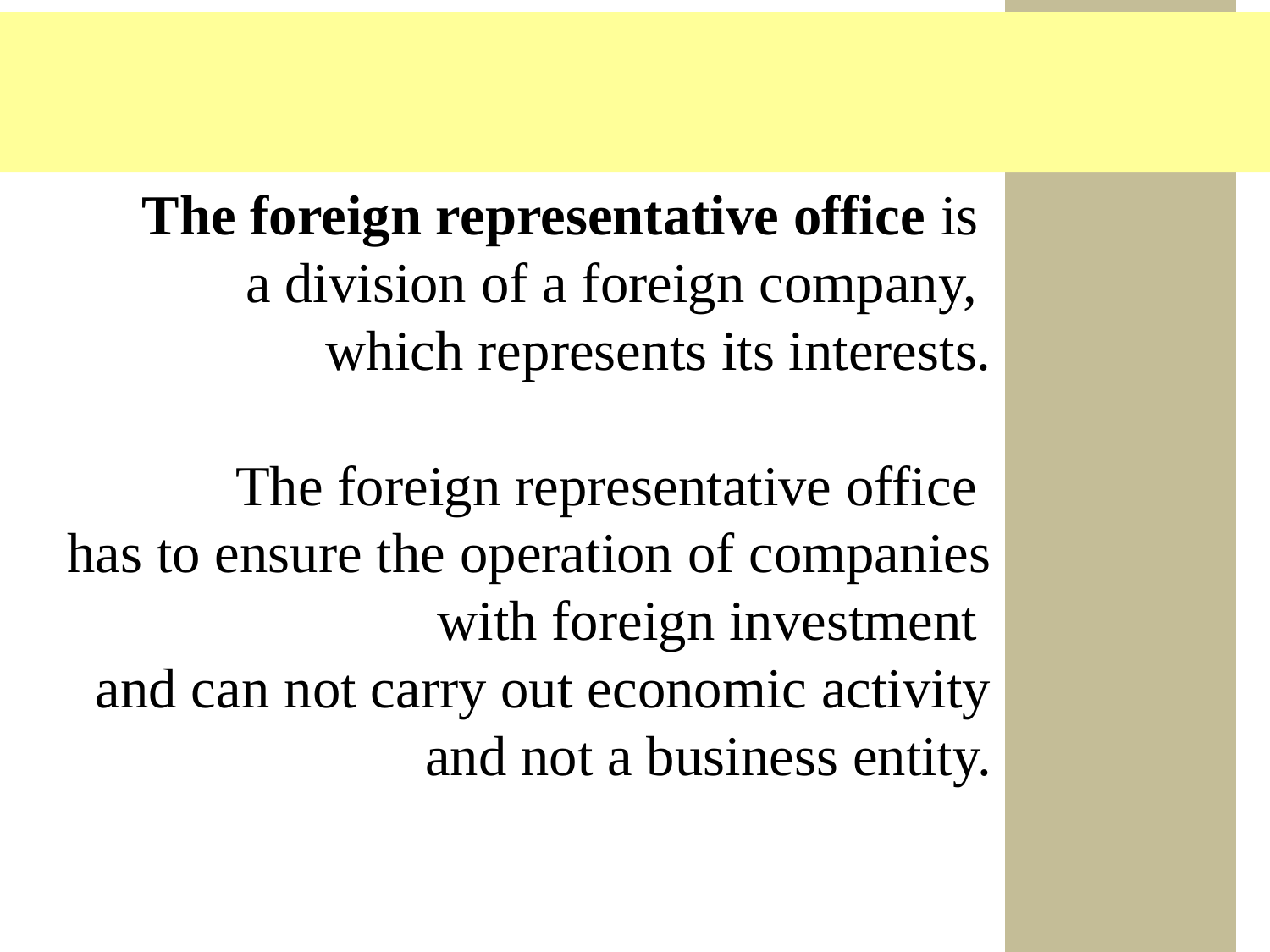

The foreign representative office is
a division of a foreign company,
which represents its interests.

The foreign representative office
has to ensure the operation of companies with foreign investment
and can not carry out economic activity and not a business entity.